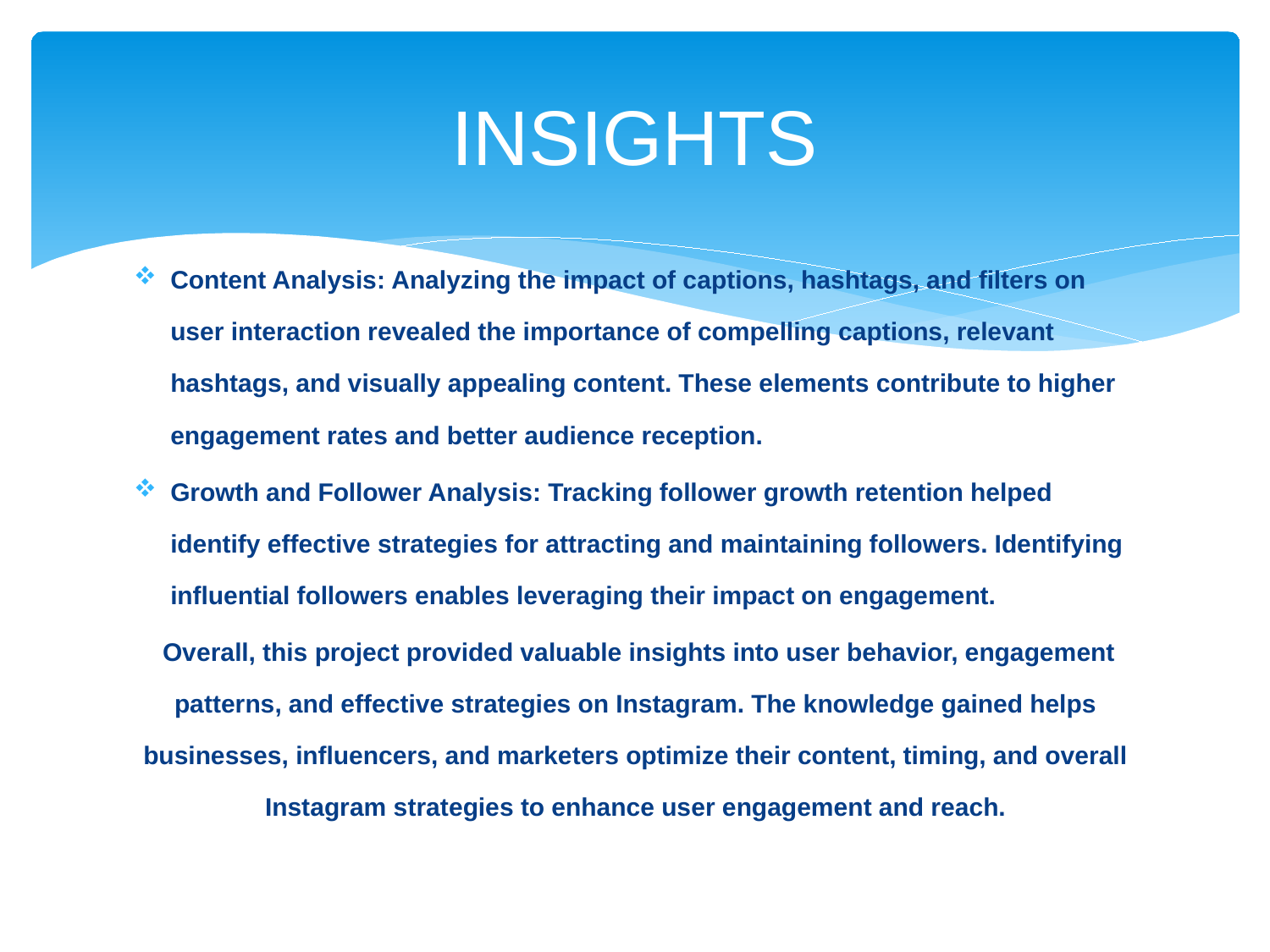

# INSIGHTS
Content Analysis: Analyzing the impact of captions, hashtags, and filters on user interaction revealed the importance of compelling captions, relevant hashtags, and visually appealing content. These elements contribute to higher engagement rates and better audience reception.
Growth and Follower Analysis: Tracking follower growth retention helped identify effective strategies for attracting and maintaining followers. Identifying influential followers enables leveraging their impact on engagement.
 Overall, this project provided valuable insights into user behavior, engagement patterns, and effective strategies on Instagram. The knowledge gained helps businesses, influencers, and marketers optimize their content, timing, and overall Instagram strategies to enhance user engagement and reach.